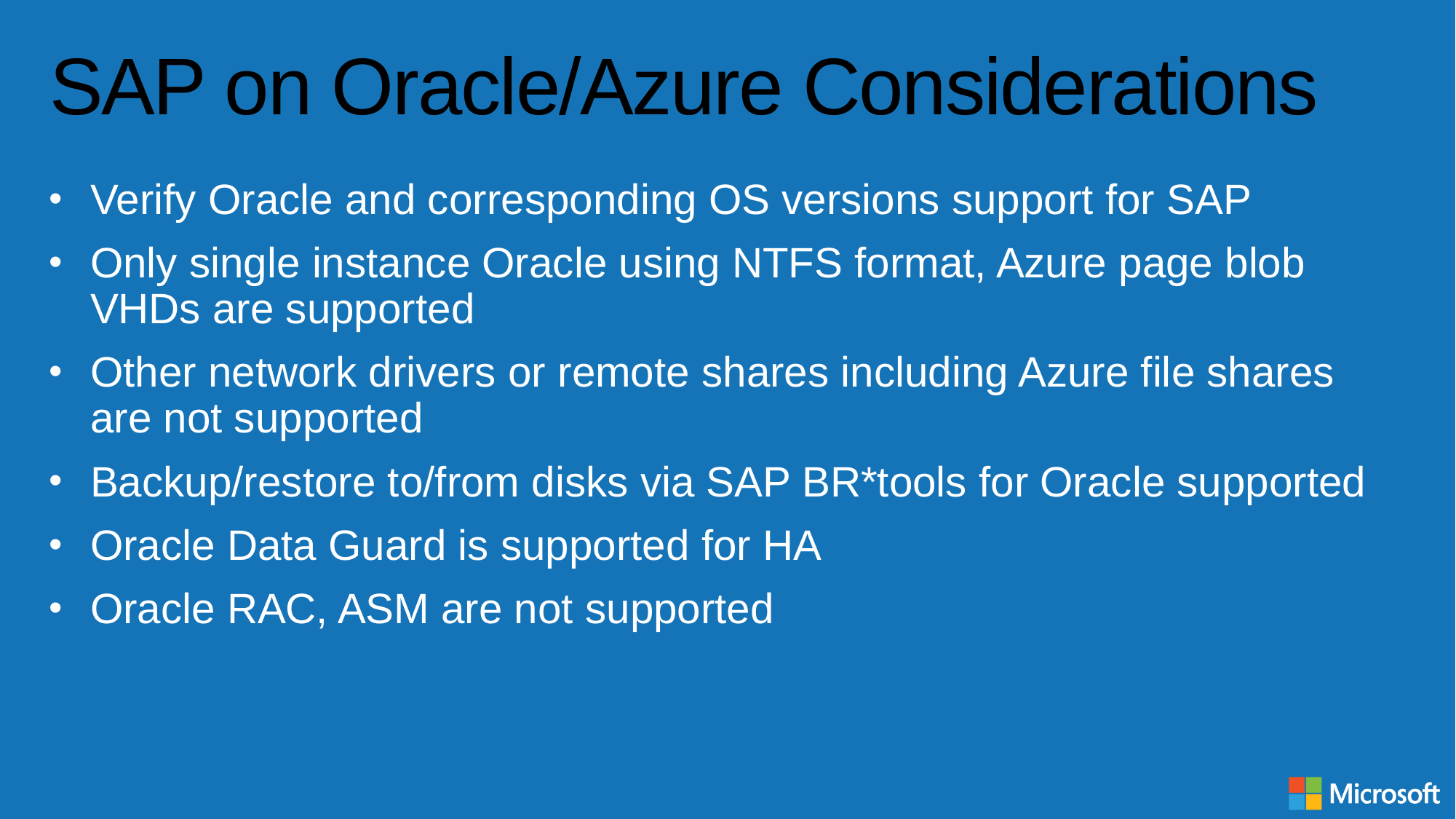

# SAP on Oracle/Azure Considerations
Verify Oracle and corresponding OS versions support for SAP
Only single instance Oracle using NTFS format, Azure page blob VHDs are supported
Other network drivers or remote shares including Azure file shares are not supported
Backup/restore to/from disks via SAP BR*tools for Oracle supported
Oracle Data Guard is supported for HA
Oracle RAC, ASM are not supported